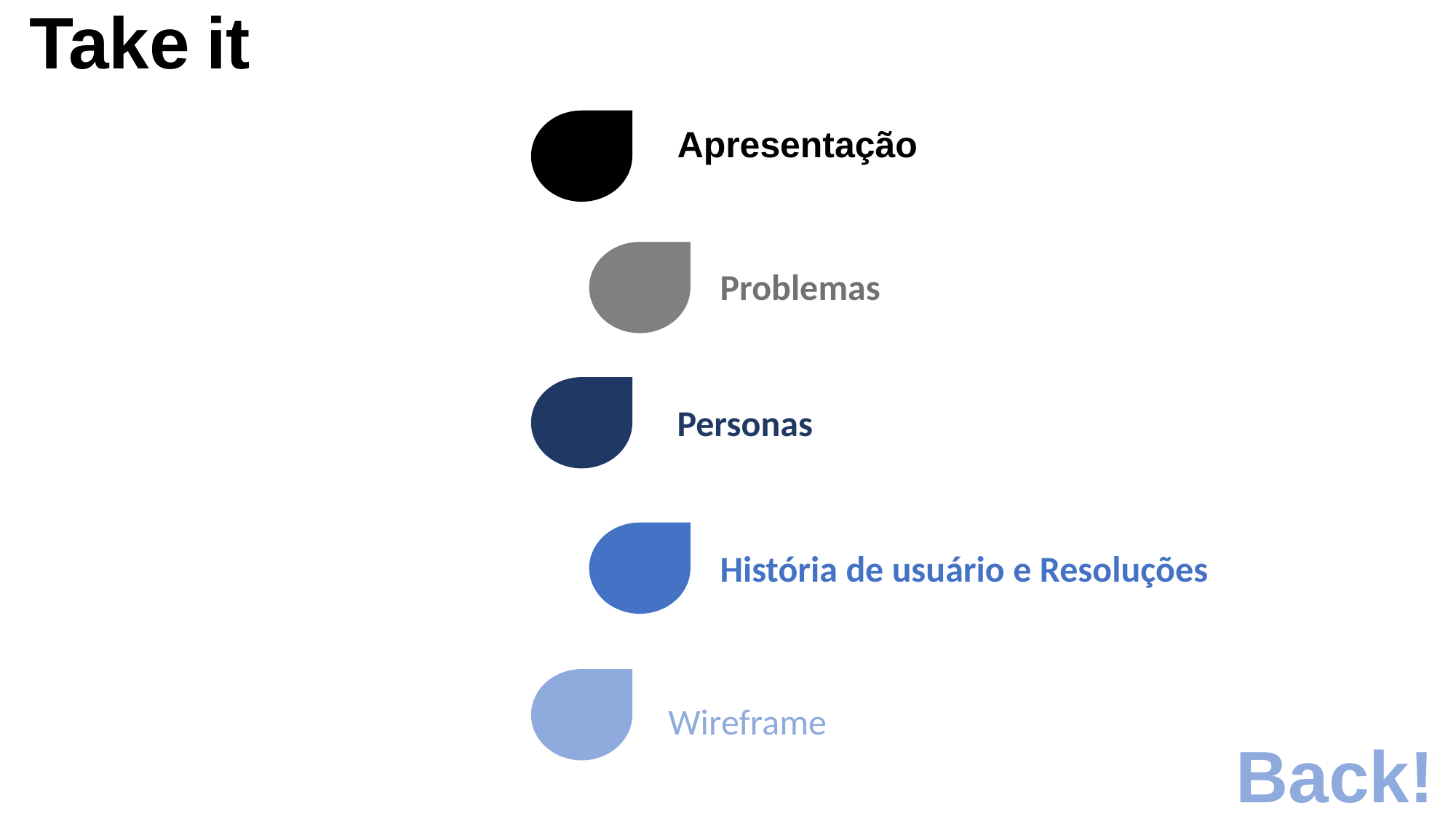

# Take it

Apresentação

Problemas

Personas

História de usuário e Resoluções

Wireframe
Back!